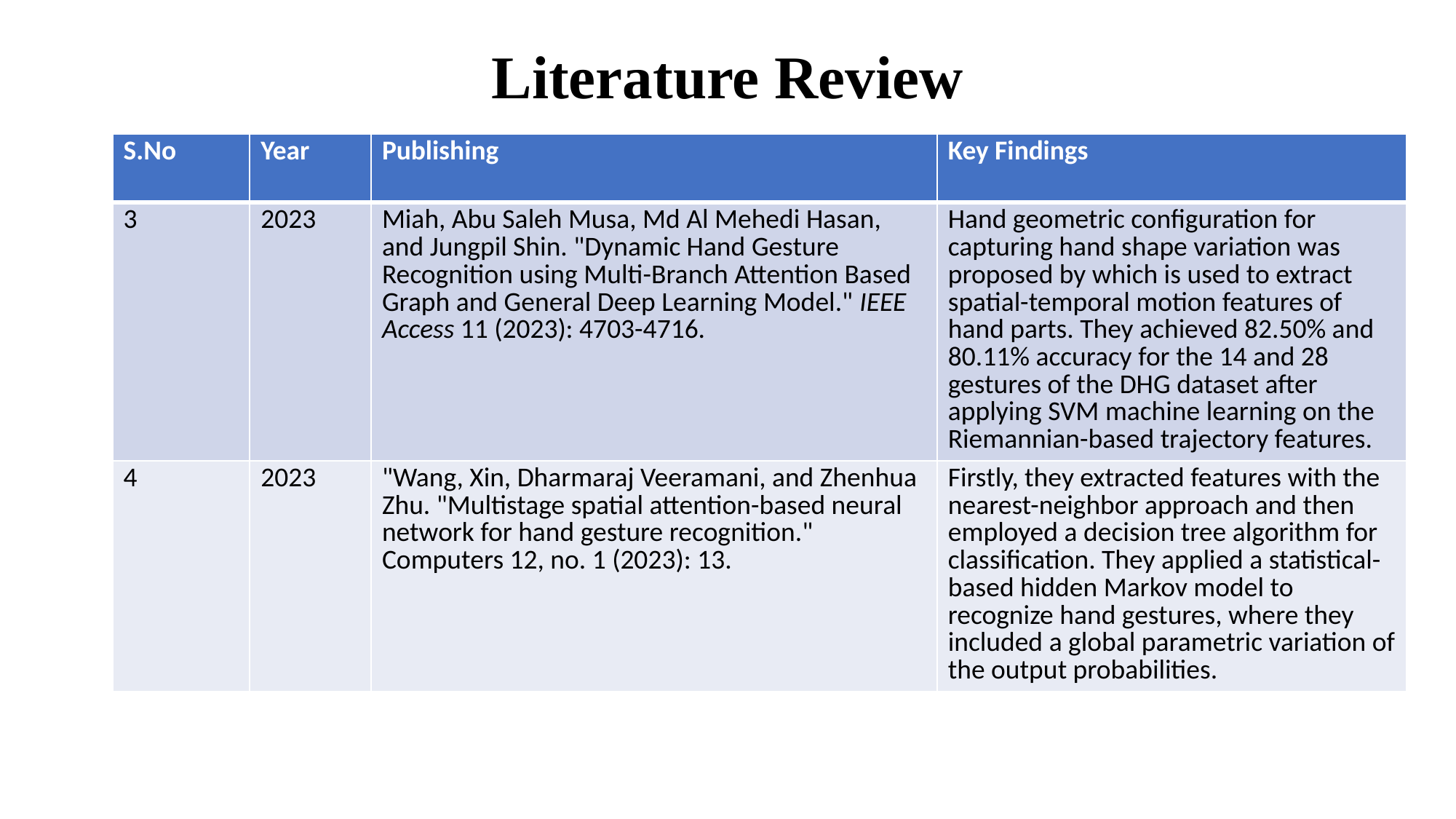

# Literature Review
| S.No | Year | Publishing | Key Findings |
| --- | --- | --- | --- |
| 3 | 2023 | Miah, Abu Saleh Musa, Md Al Mehedi Hasan, and Jungpil Shin. "Dynamic Hand Gesture Recognition using Multi-Branch Attention Based Graph and General Deep Learning Model." IEEE Access 11 (2023): 4703-4716. | Hand geometric configuration for capturing hand shape variation was proposed by which is used to extract spatial-temporal motion features of hand parts. They achieved 82.50% and 80.11% accuracy for the 14 and 28 gestures of the DHG dataset after applying SVM machine learning on the Riemannian-based trajectory features. |
| 4 | 2023 | "Wang, Xin, Dharmaraj Veeramani, and Zhenhua Zhu. "Multistage spatial attention-based neural network for hand gesture recognition." Computers 12, no. 1 (2023): 13. | Firstly, they extracted features with the nearest-neighbor approach and then employed a decision tree algorithm for classification. They applied a statistical-based hidden Markov model to recognize hand gestures, where they included a global parametric variation of the output probabilities. |